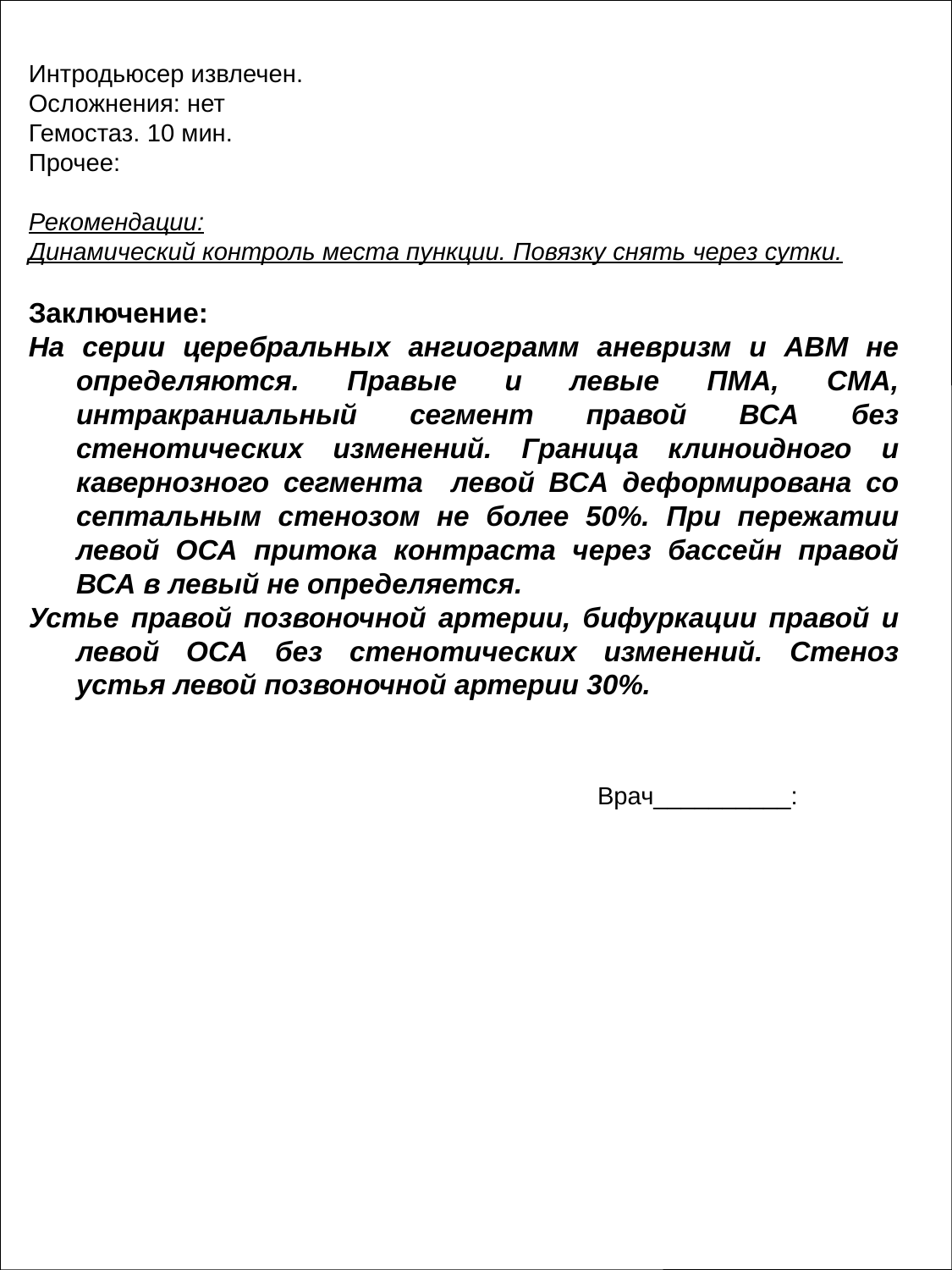

Интродьюсер извлечен.
Осложнения: нет
Гемостаз. 10 мин.
Прочее:

Рекомендации:
Динамический контроль места пункции. Повязку снять через сутки.

Заключение:
На серии церебральных ангиограмм аневризм и АВМ не определяются. Правые и левые ПМА, СМА, интракраниальный сегмент правой ВСА без стенотических изменений. Граница клиноидного и кавернозного сегмента  левой ВСА деформирована со септальным стенозом не более 50%. При пережатии левой ОСА притока контраста через бассейн правой ВСА в левый не определяется.
Устье правой позвоночной артерии, бифуркации правой и левой ОСА без стенотических изменений. Стеноз устья левой позвоночной артерии 30%.

Врач__________: